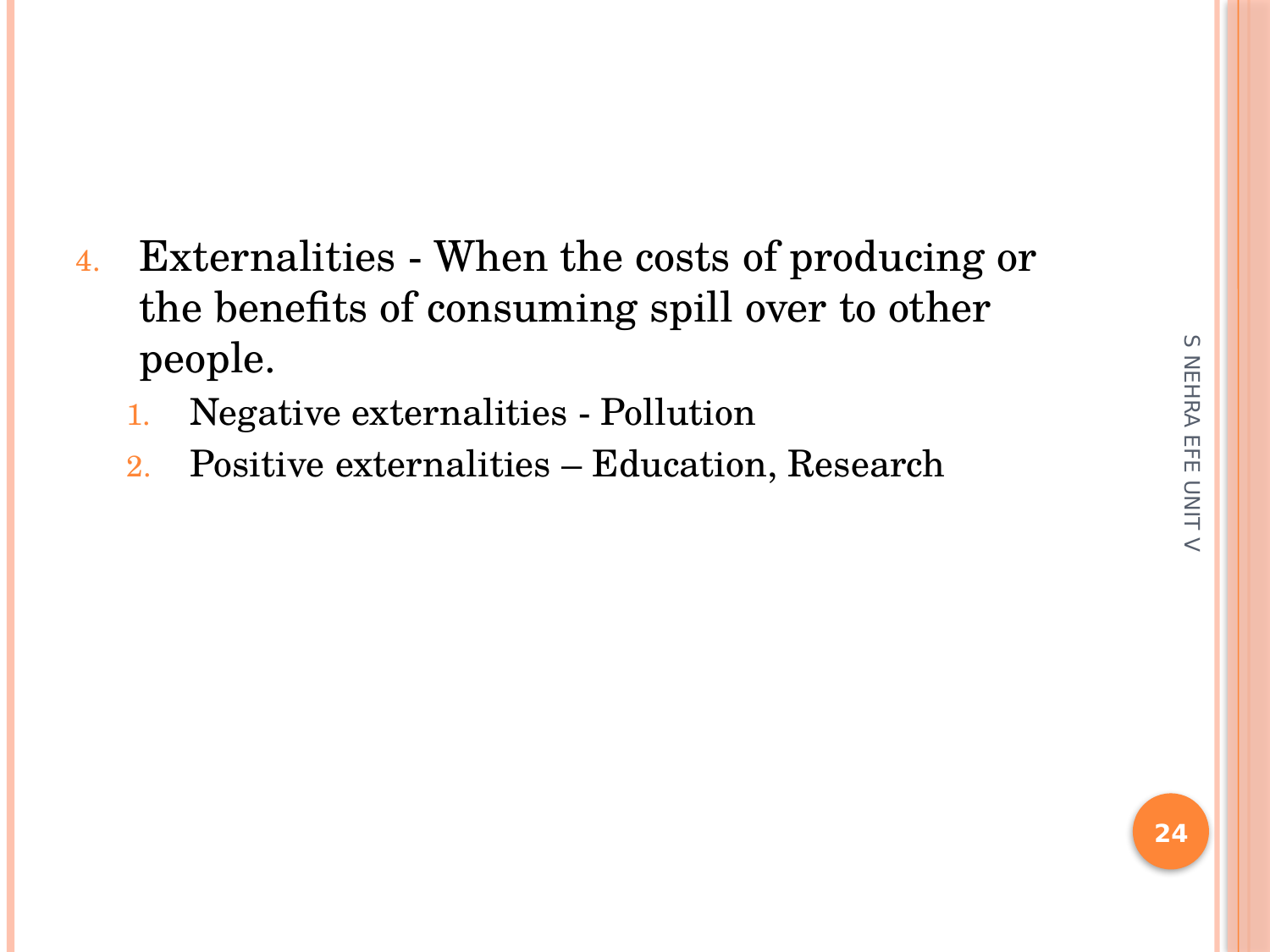

#
Externalities - When the costs of producing or the benefits of consuming spill over to other people.
Negative externalities - Pollution
Positive externalities – Education, Research

S NEHRA EFE UNIT V
24